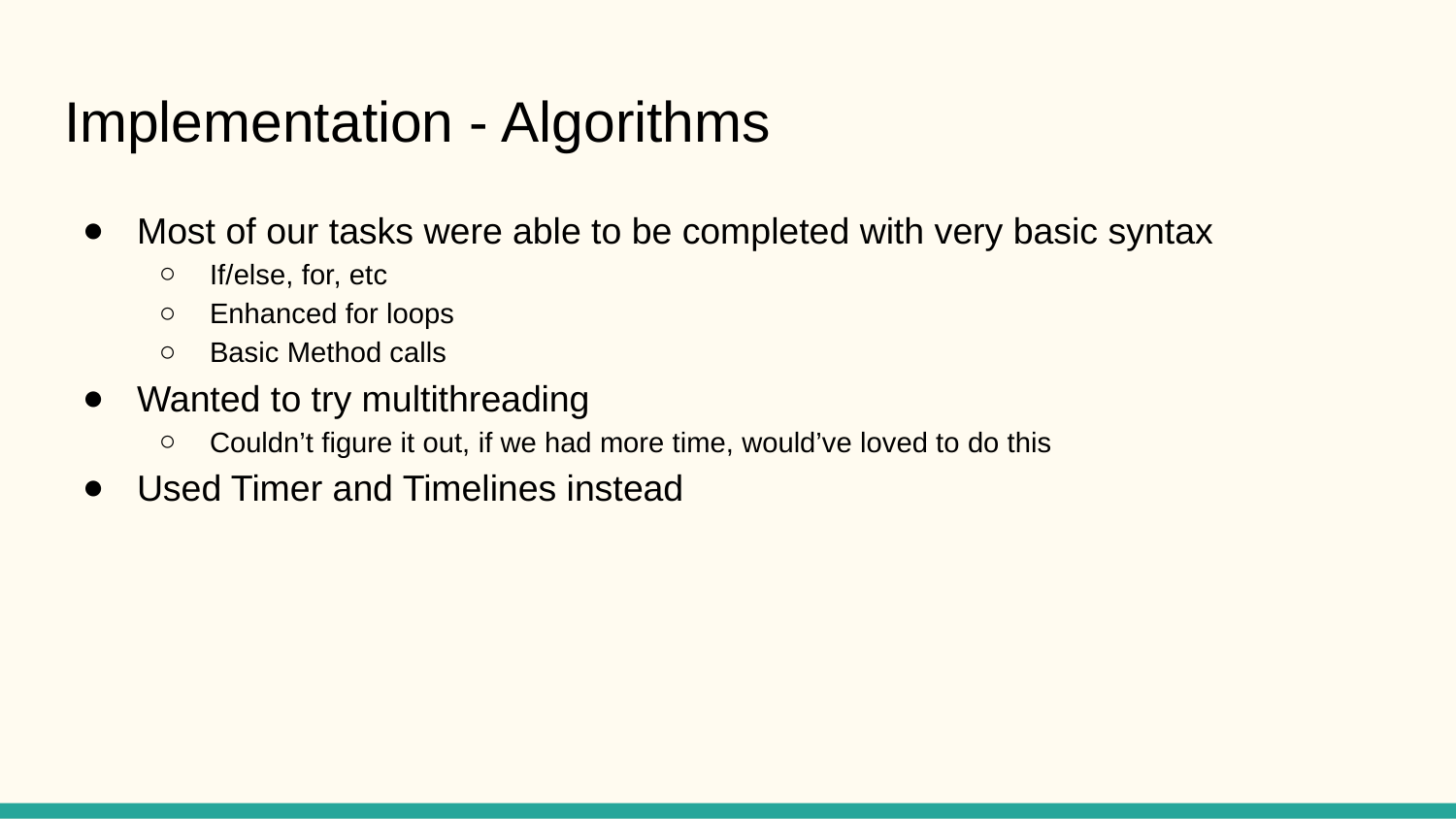

# Implementation - Algorithms
Most of our tasks were able to be completed with very basic syntax
If/else, for, etc
Enhanced for loops
Basic Method calls
Wanted to try multithreading
Couldn’t figure it out, if we had more time, would’ve loved to do this
Used Timer and Timelines instead